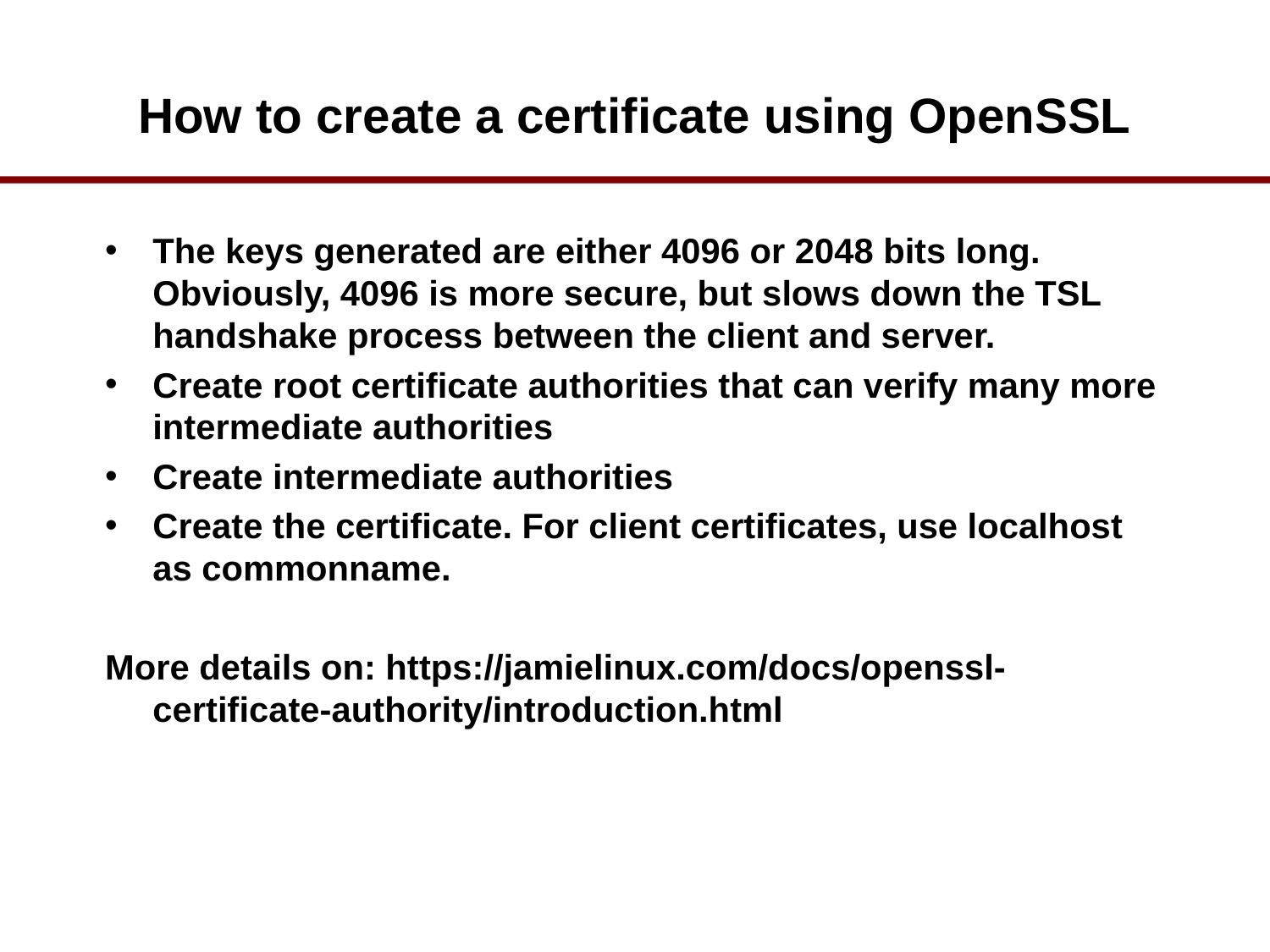

# How to create a certificate using OpenSSL
The keys generated are either 4096 or 2048 bits long. Obviously, 4096 is more secure, but slows down the TSL handshake process between the client and server.
Create root certificate authorities that can verify many more intermediate authorities
Create intermediate authorities
Create the certificate. For client certificates, use localhost as commonname.

More details on: https://jamielinux.com/docs/openssl-certificate-authority/introduction.html